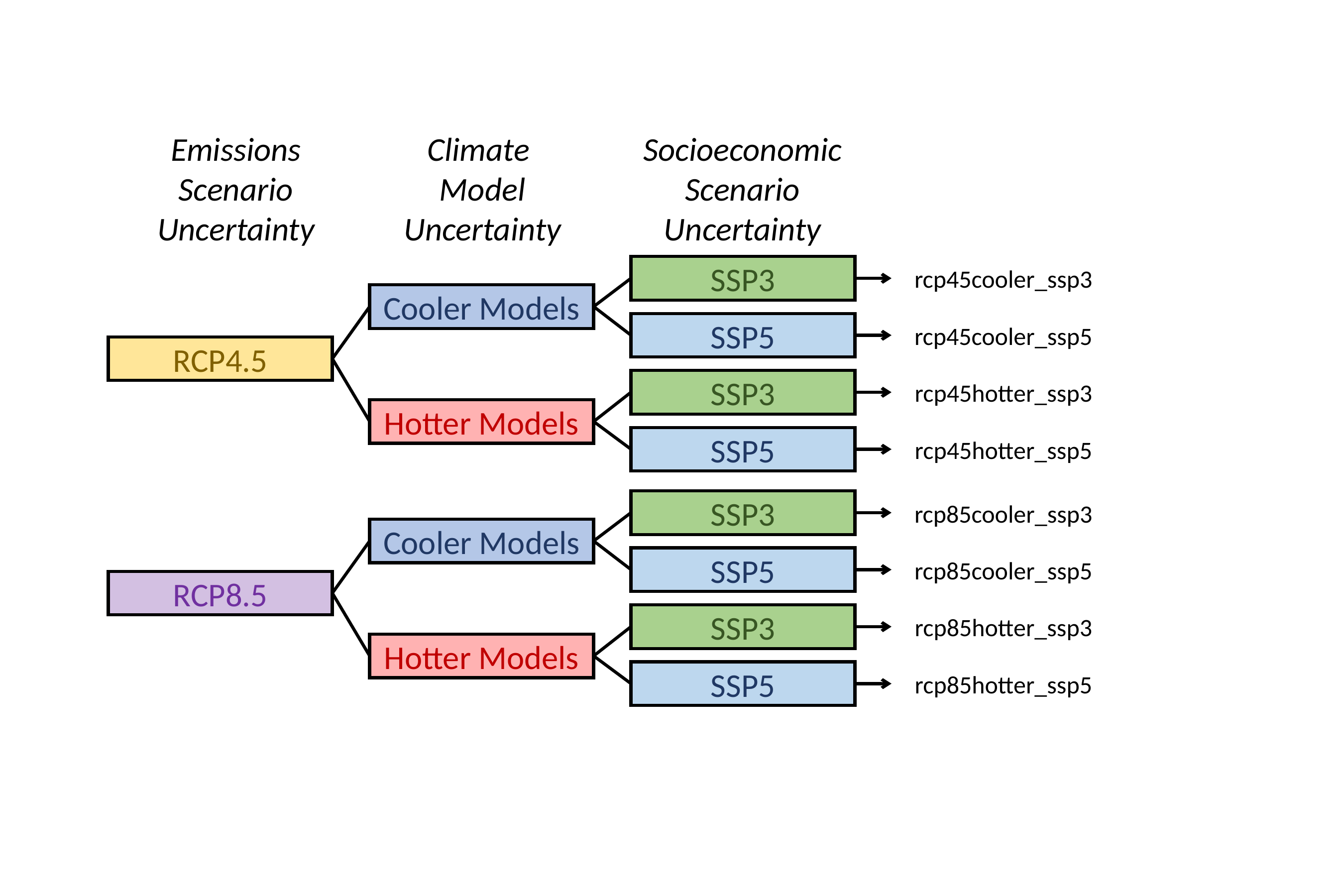

Emissions Scenario Uncertainty
Climate
Model Uncertainty
Socioeconomic Scenario Uncertainty
SSP3
rcp45cooler_ssp3
Cooler Models
SSP5
rcp45cooler_ssp5
RCP4.5
SSP3
rcp45hotter_ssp3
Hotter Models
SSP5
rcp45hotter_ssp5
SSP3
rcp85cooler_ssp3
Cooler Models
SSP5
rcp85cooler_ssp5
RCP8.5
SSP3
rcp85hotter_ssp3
Hotter Models
SSP5
rcp85hotter_ssp5